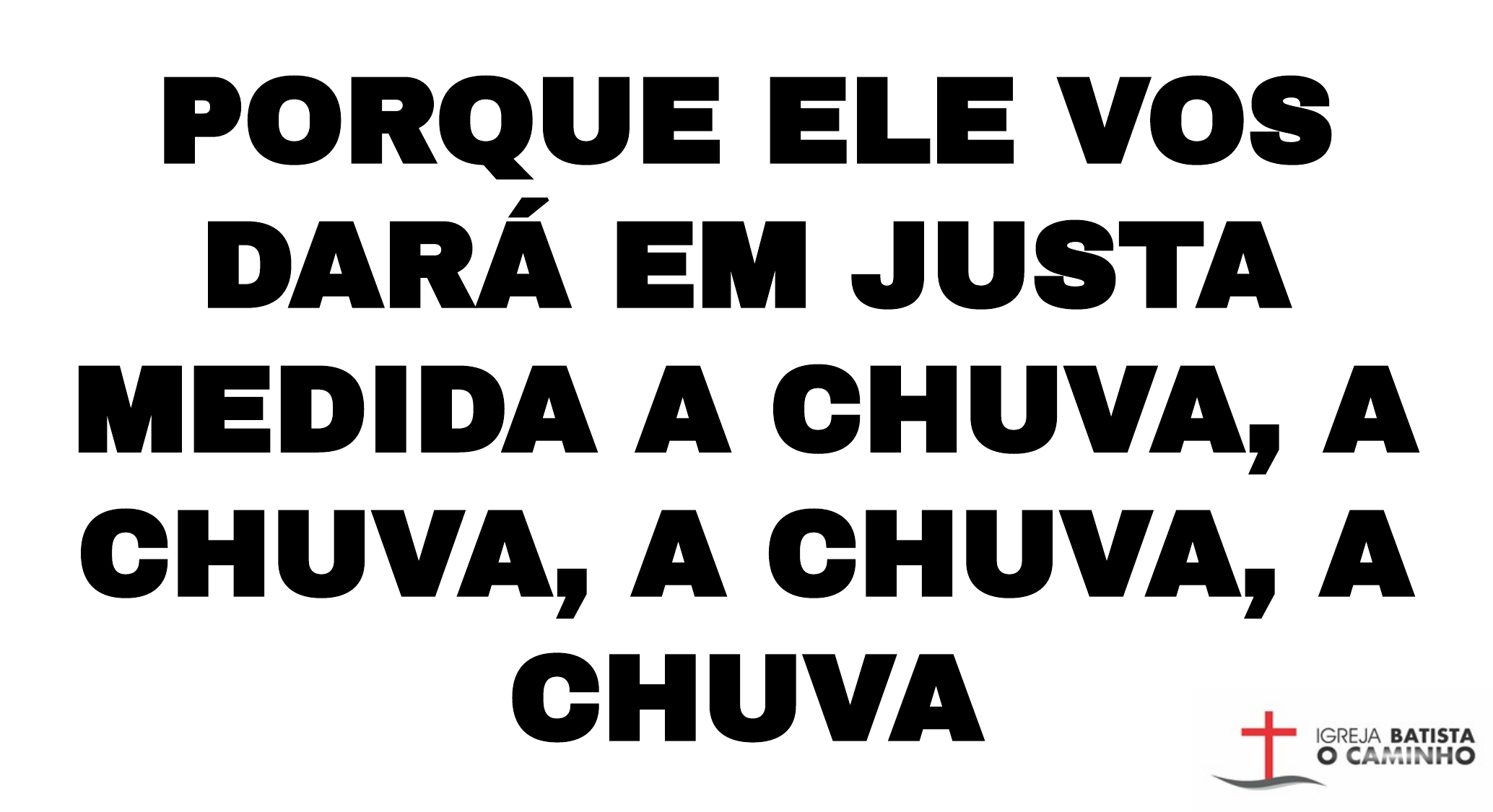

PORQUE ELE VOS DARÁ EM JUSTA MEDIDA A CHUVA, A CHUVA, A CHUVA, A CHUVA